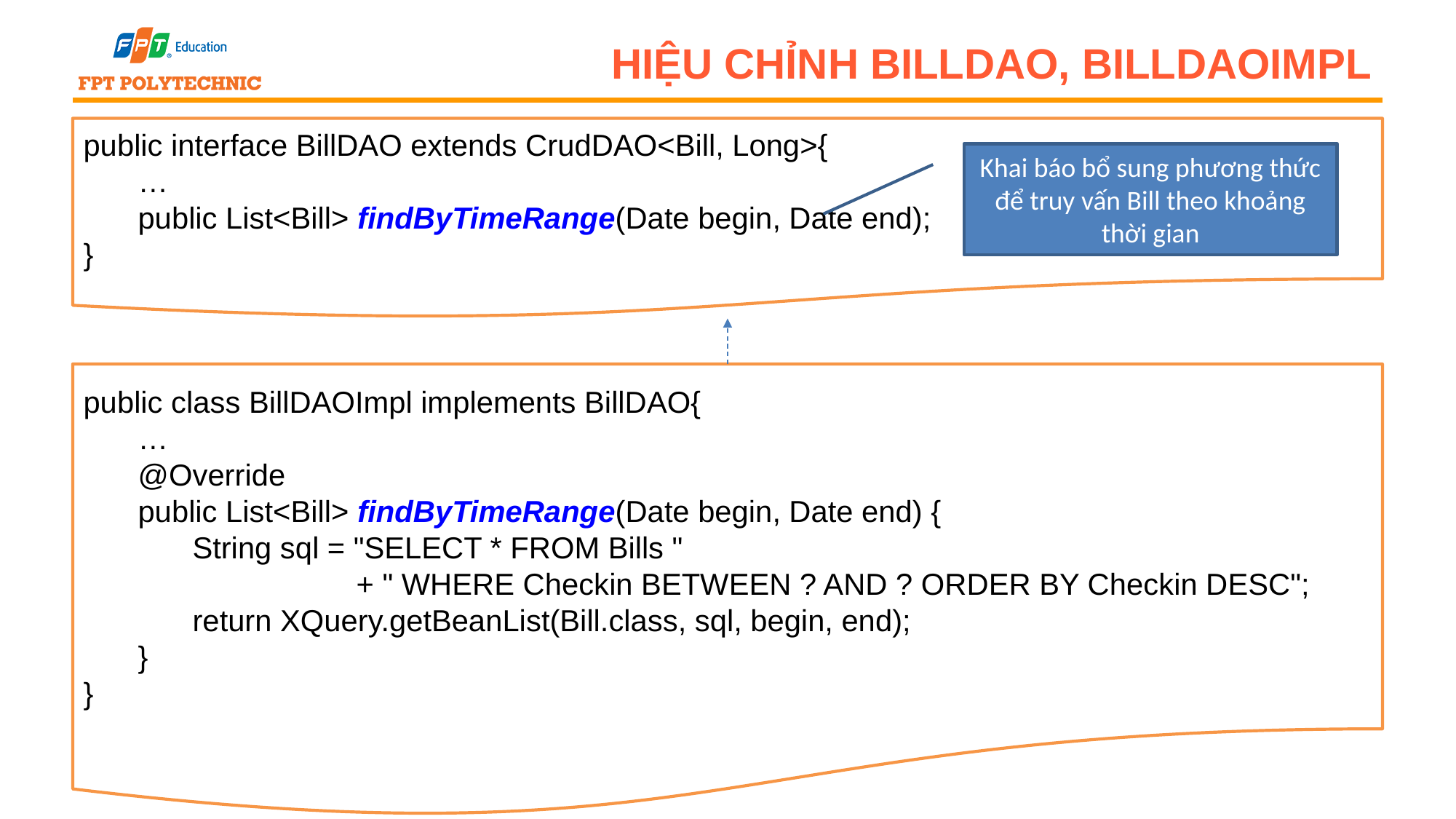

# Hiệu chỉnh BillDAO, BillDAOImpl
public interface BillDAO extends CrudDAO<Bill, Long>{
…
public List<Bill> findByTimeRange(Date begin, Date end);
}
Khai báo bổ sung phương thức để truy vấn Bill theo khoảng thời gian
public class BillDAOImpl implements BillDAO{
…
@Override
public List<Bill> findByTimeRange(Date begin, Date end) {
String sql = "SELECT * FROM Bills "
+ " WHERE Checkin BETWEEN ? AND ? ORDER BY Checkin DESC";
return XQuery.getBeanList(Bill.class, sql, begin, end);
}
}